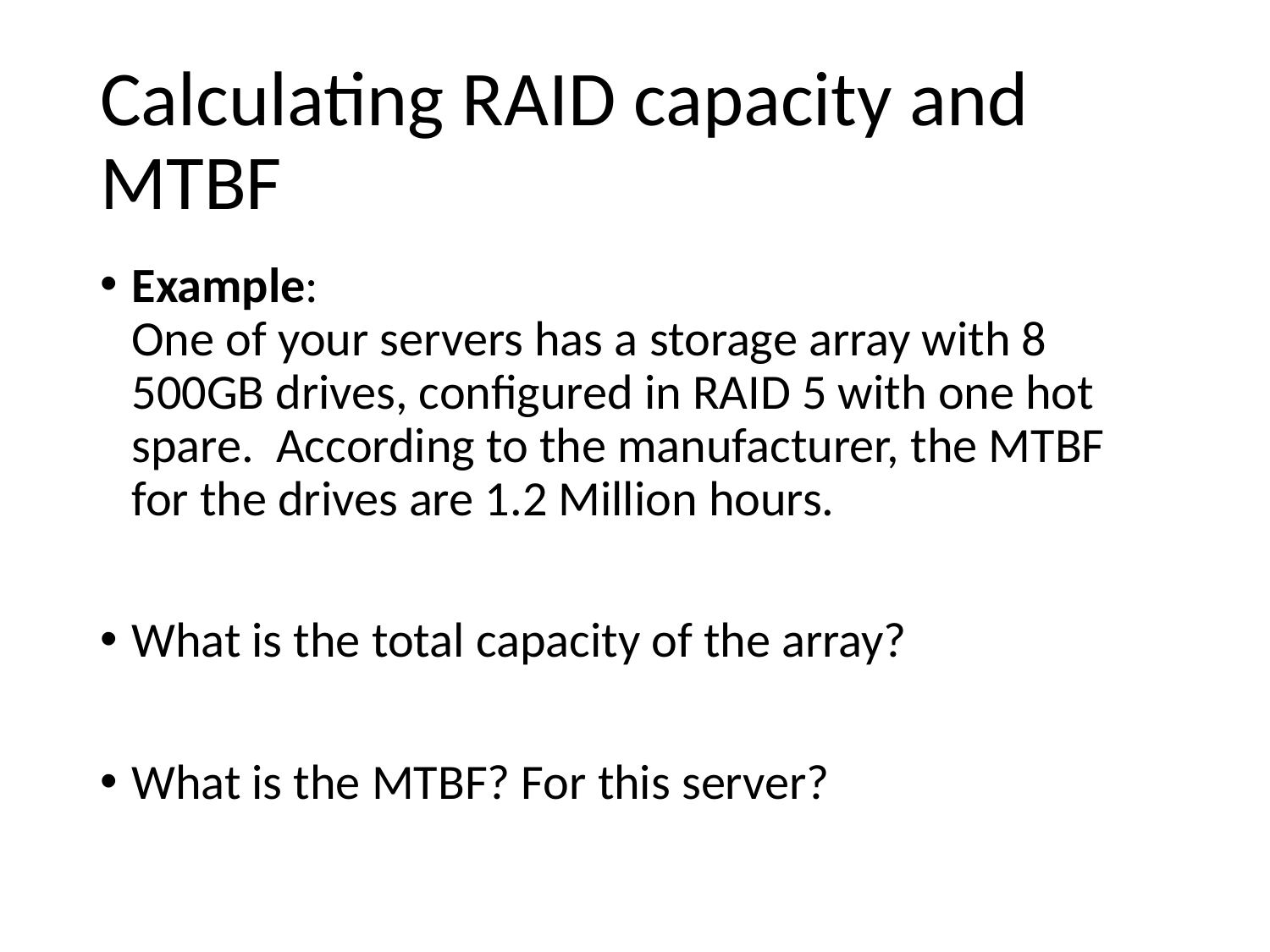

# Calculating RAID capacity and MTBF
Example:
One of your servers has a storage array with 8 500GB drives, configured in RAID 5 with one hot spare.  According to the manufacturer, the MTBF for the drives are 1.2 Million hours.

What is the total capacity of the array?

What is the MTBF? For this server?